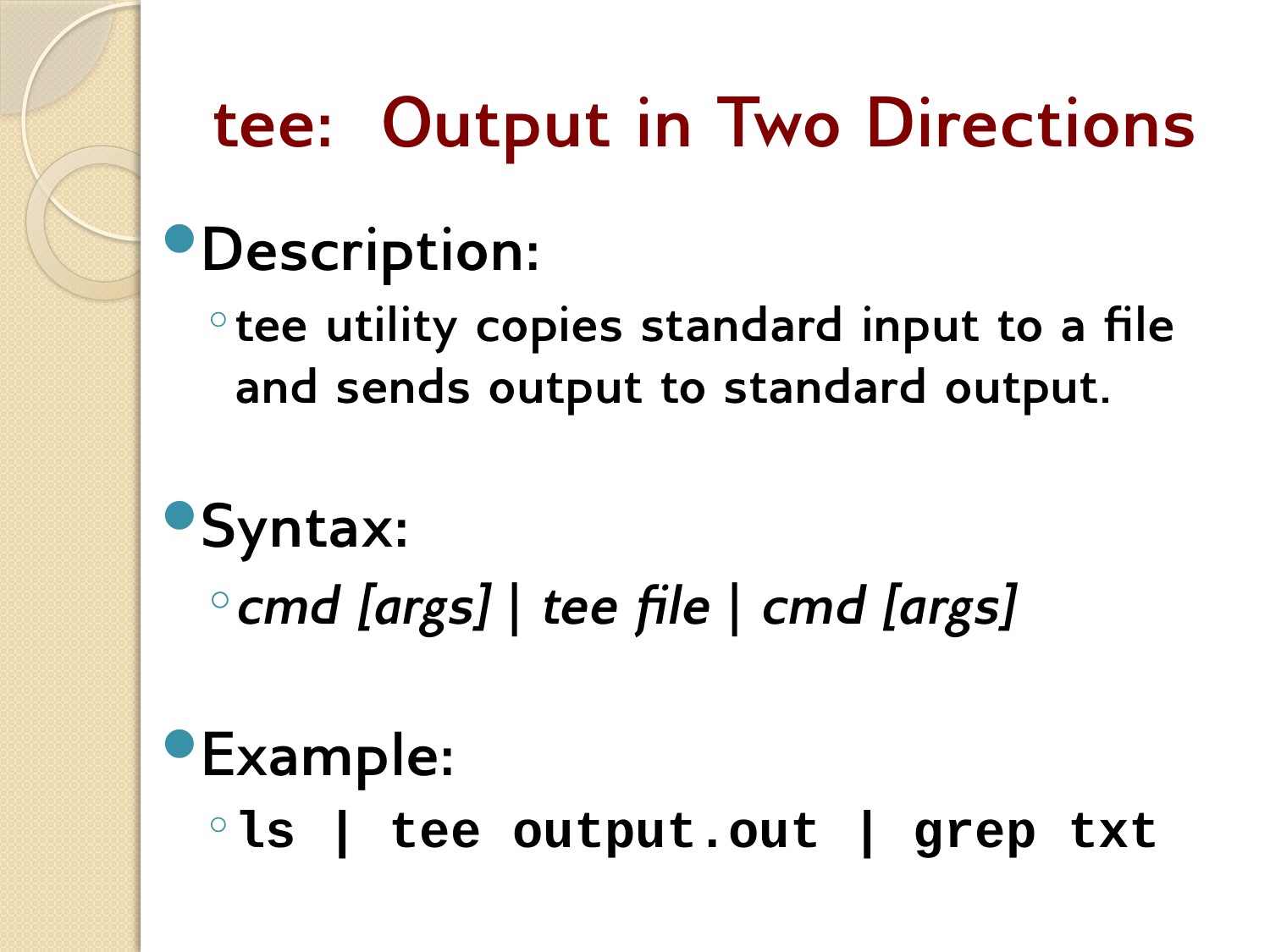

# tee:  Output in Two Directions
Description:
tee utility copies standard input to a file and sends output to standard output.
Syntax:
cmd [args] | tee file | cmd [args]
Example:
ls | tee output.out | grep txt